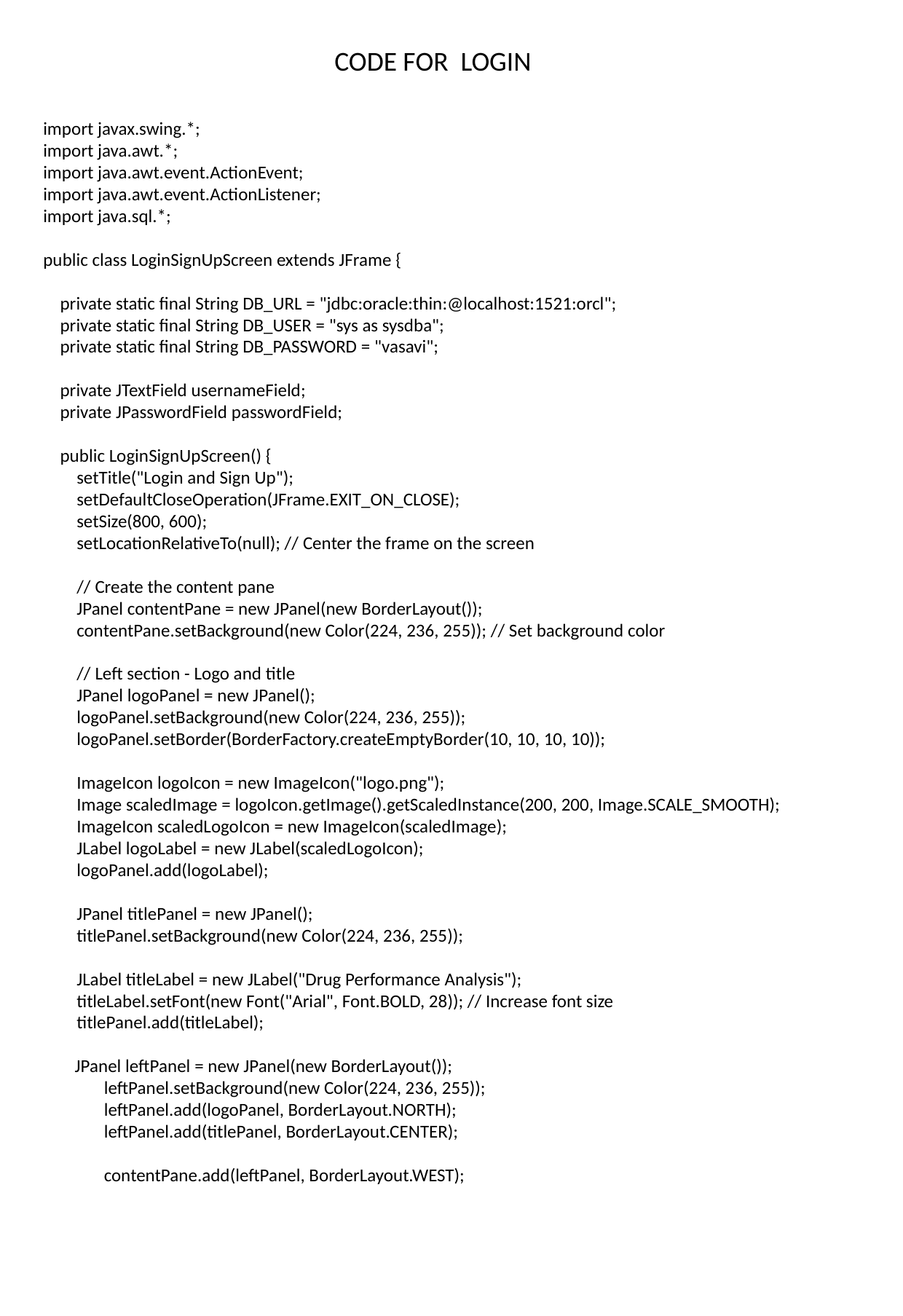

CODE FOR  LOGIN
import javax.swing.*;
import java.awt.*;
import java.awt.event.ActionEvent;
import java.awt.event.ActionListener;
import java.sql.*;

public class LoginSignUpScreen extends JFrame {

    private static final String DB_URL = "jdbc:oracle:thin:@localhost:1521:orcl";
    private static final String DB_USER = "sys as sysdba";
    private static final String DB_PASSWORD = "vasavi";

    private JTextField usernameField;
    private JPasswordField passwordField;

    public LoginSignUpScreen() {
        setTitle("Login and Sign Up");
        setDefaultCloseOperation(JFrame.EXIT_ON_CLOSE);
        setSize(800, 600);
        setLocationRelativeTo(null); // Center the frame on the screen

        // Create the content pane
        JPanel contentPane = new JPanel(new BorderLayout());
        contentPane.setBackground(new Color(224, 236, 255)); // Set background color

        // Left section - Logo and title
        JPanel logoPanel = new JPanel();
        logoPanel.setBackground(new Color(224, 236, 255));
        logoPanel.setBorder(BorderFactory.createEmptyBorder(10, 10, 10, 10));

        ImageIcon logoIcon = new ImageIcon("logo.png");
        Image scaledImage = logoIcon.getImage().getScaledInstance(200, 200, Image.SCALE_SMOOTH);
        ImageIcon scaledLogoIcon = new ImageIcon(scaledImage);
        JLabel logoLabel = new JLabel(scaledLogoIcon);
        logoPanel.add(logoLabel);

        JPanel titlePanel = new JPanel();
        titlePanel.setBackground(new Color(224, 236, 255));

        JLabel titleLabel = new JLabel("Drug Performance Analysis");
        titleLabel.setFont(new Font("Arial", Font.BOLD, 28)); // Increase font size
        titlePanel.add(titleLabel);
 JPanel leftPanel = new JPanel(new BorderLayout());
        leftPanel.setBackground(new Color(224, 236, 255));
        leftPanel.add(logoPanel, BorderLayout.NORTH);
        leftPanel.add(titlePanel, BorderLayout.CENTER);

        contentPane.add(leftPanel, BorderLayout.WEST);